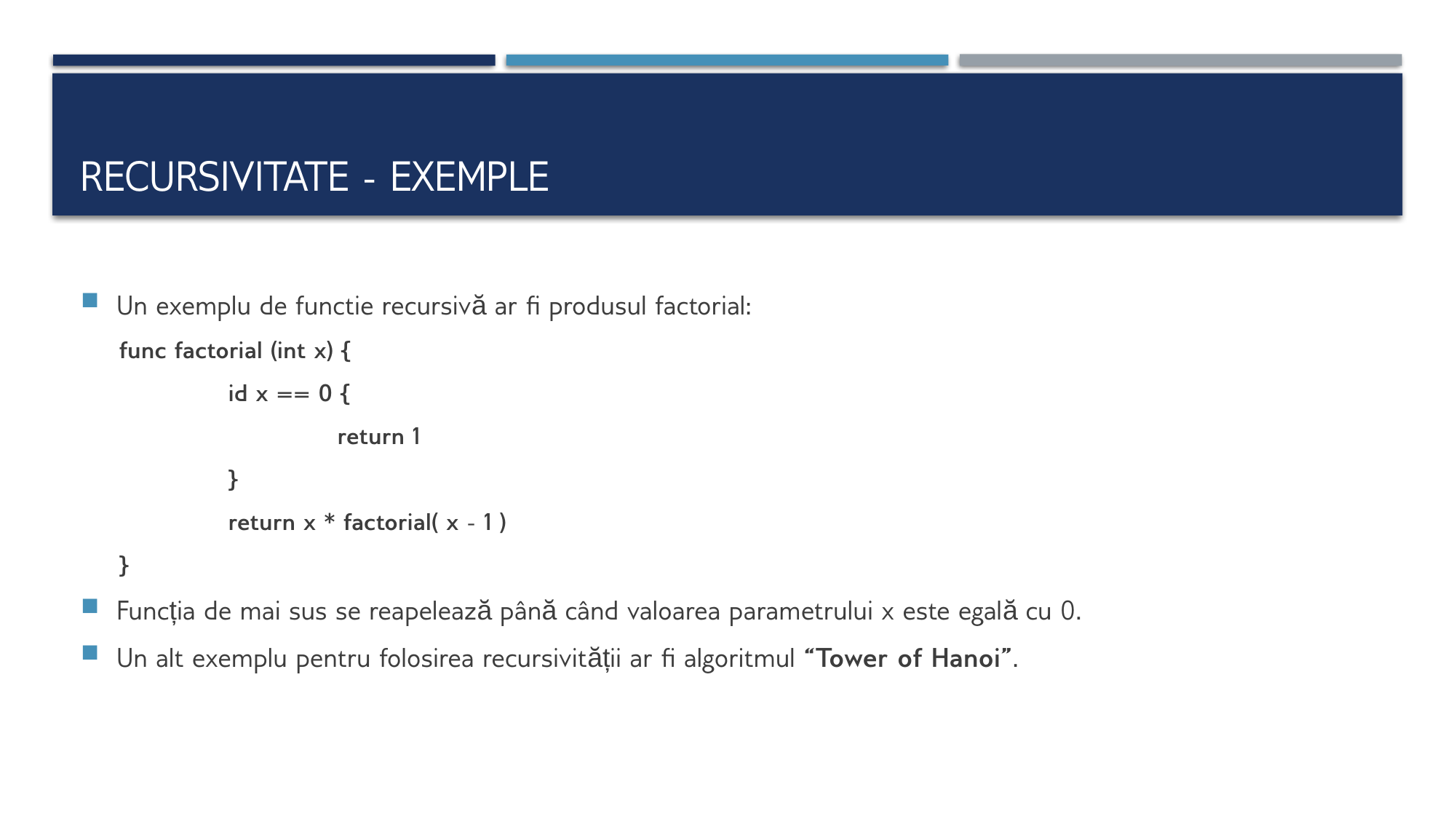

# Recursivitate - exemple
Un exemplu de functie recursivă ar fi produsul factorial:
func factorial (int x) {
	id x == 0 {
		return 1
	}
	return x * factorial( x - 1 )
}
Funcția de mai sus se reapelează până când valoarea parametrului x este egală cu 0.
Un alt exemplu pentru folosirea recursivității ar fi algoritmul “Tower of Hanoi”.